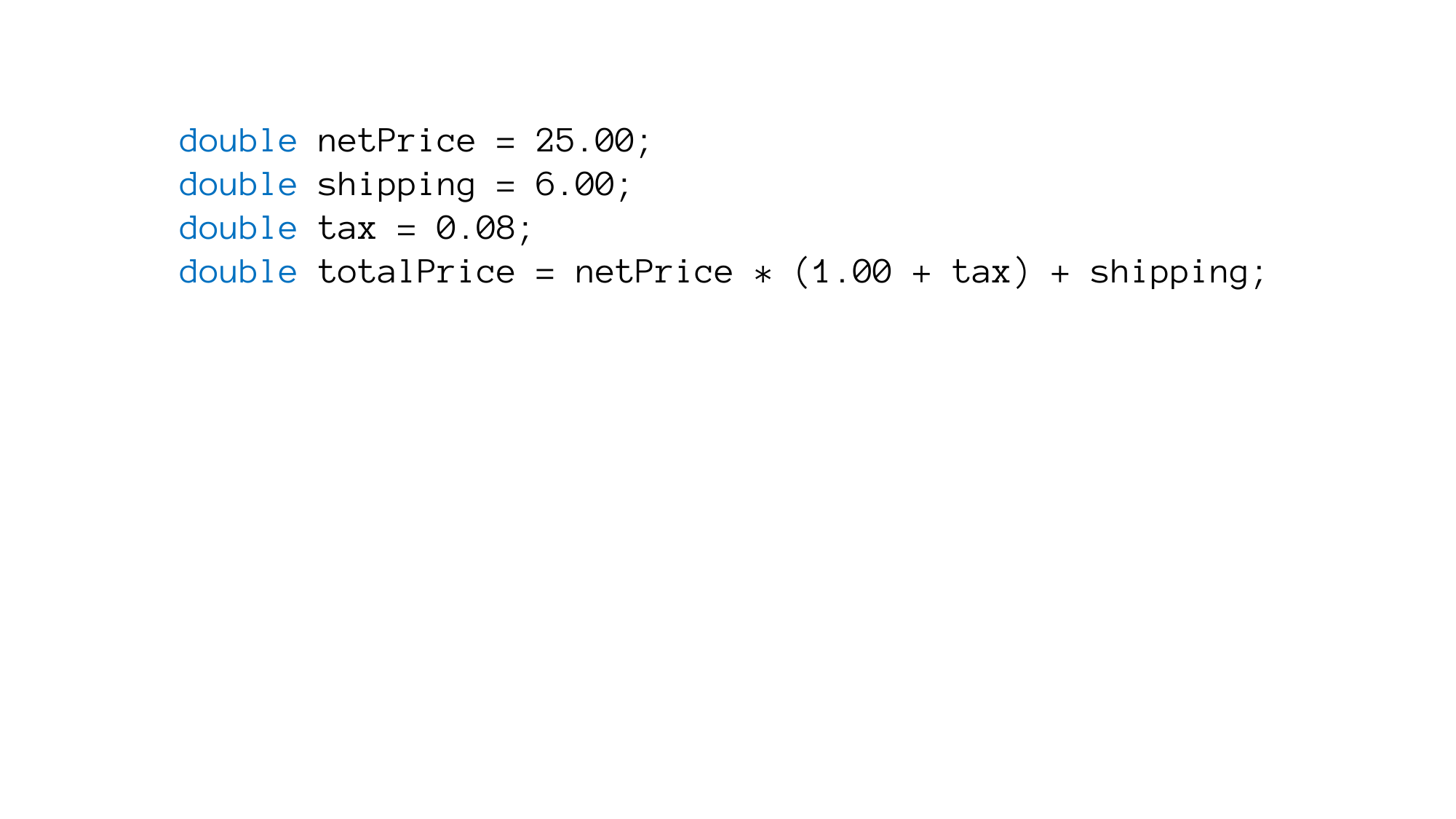

double netPrice = 25.00;
double shipping = 6.00;
double tax = 0.08;
double totalPrice = netPrice * (1.00 + tax) + shipping;